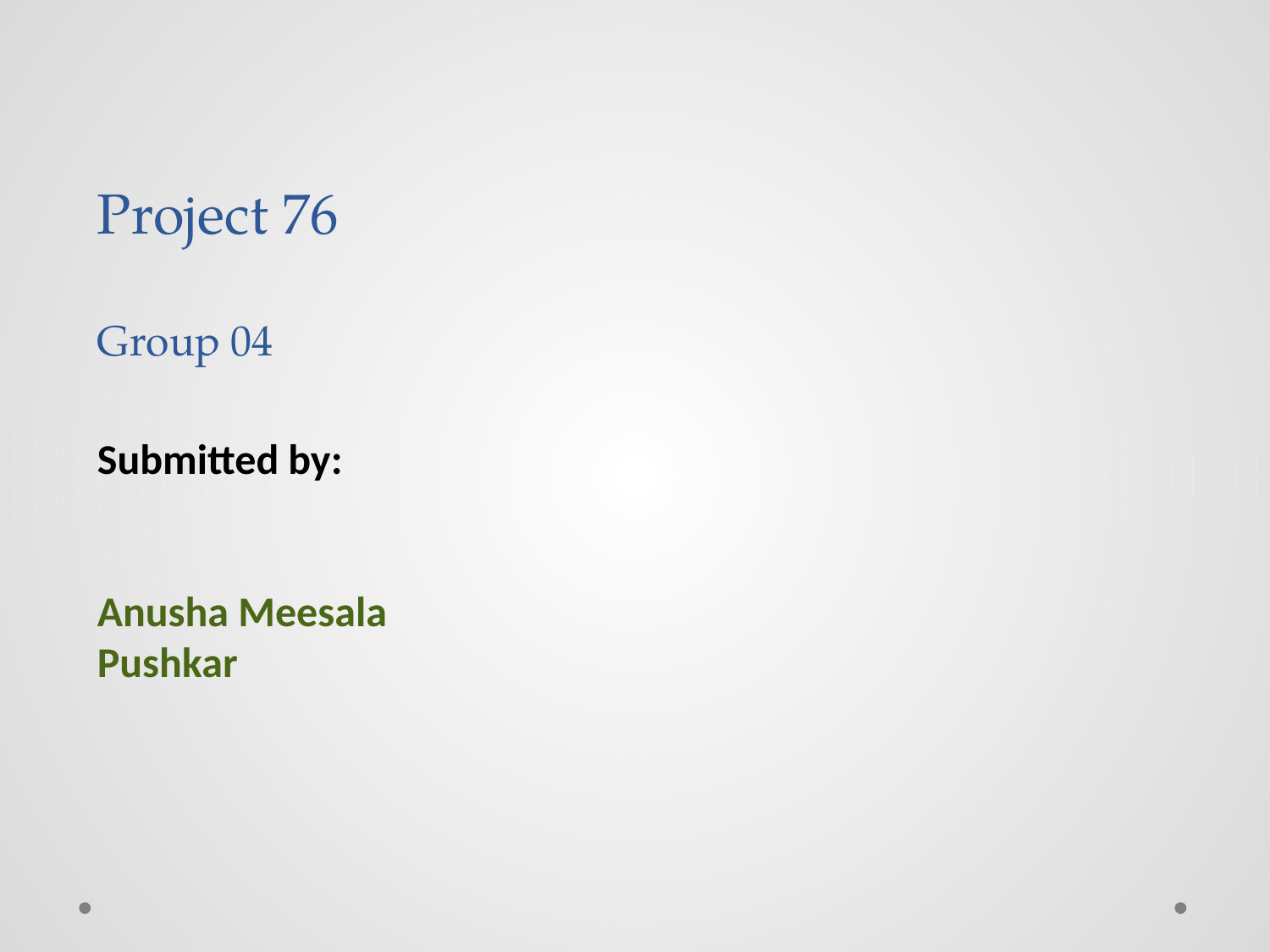

# Project 76 Group 04 Submitted by: Anusha Meesala Pushkar